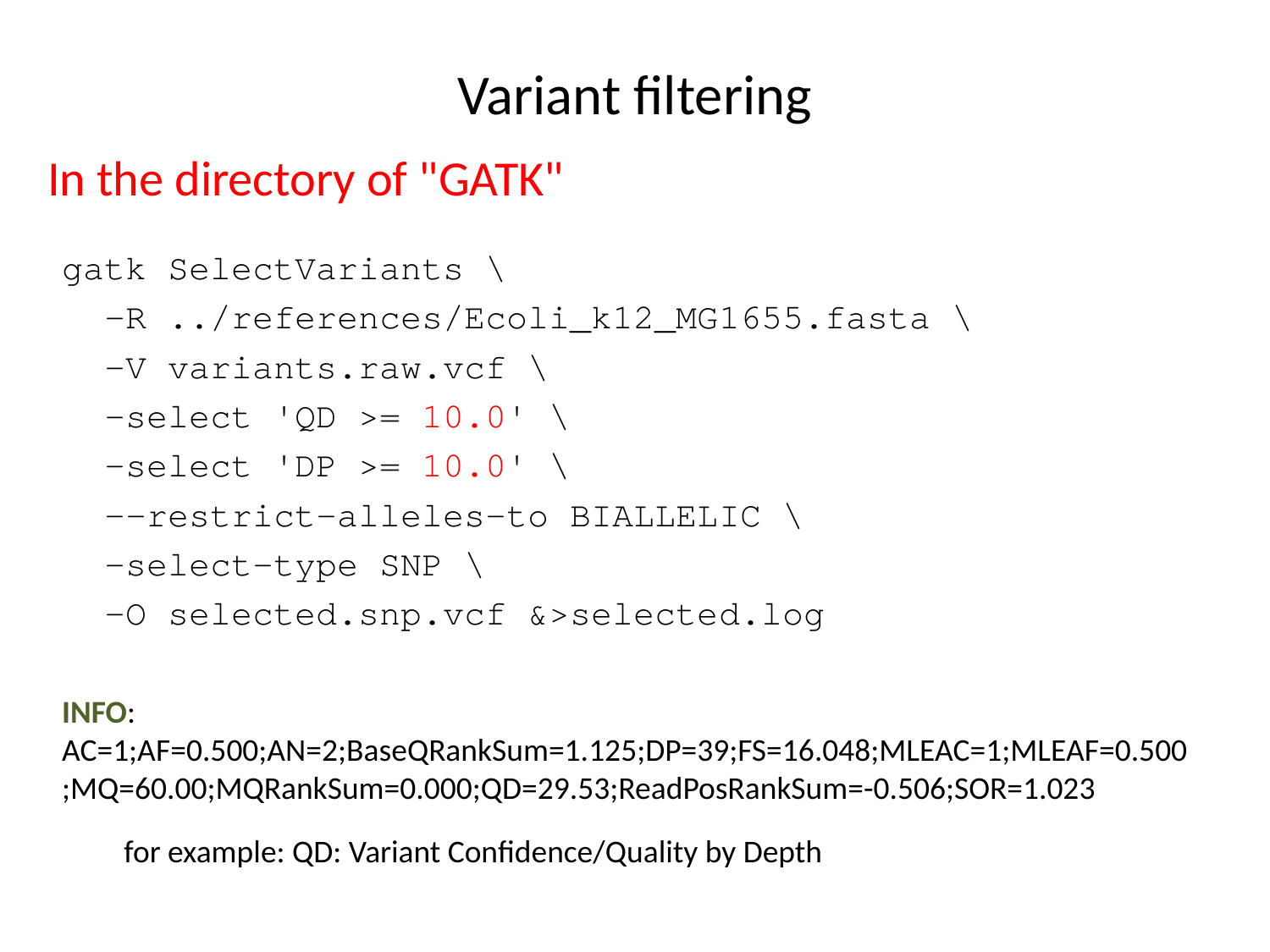

# Variant filtering
In the directory of "GATK"
gatk SelectVariants \
  -R ../references/Ecoli_k12_MG1655.fasta \
  -V variants.raw.vcf \
  -select 'QD >= 10.0' \
  -select 'DP >= 10.0' \
  --restrict-alleles-to BIALLELIC \
  -select-type SNP \
  -O selected.snp.vcf &>selected.log
INFO:
AC=1;AF=0.500;AN=2;BaseQRankSum=1.125;DP=39;FS=16.048;MLEAC=1;MLEAF=0.500;MQ=60.00;MQRankSum=0.000;QD=29.53;ReadPosRankSum=-0.506;SOR=1.023
for example: QD: Variant Confidence/Quality by Depth